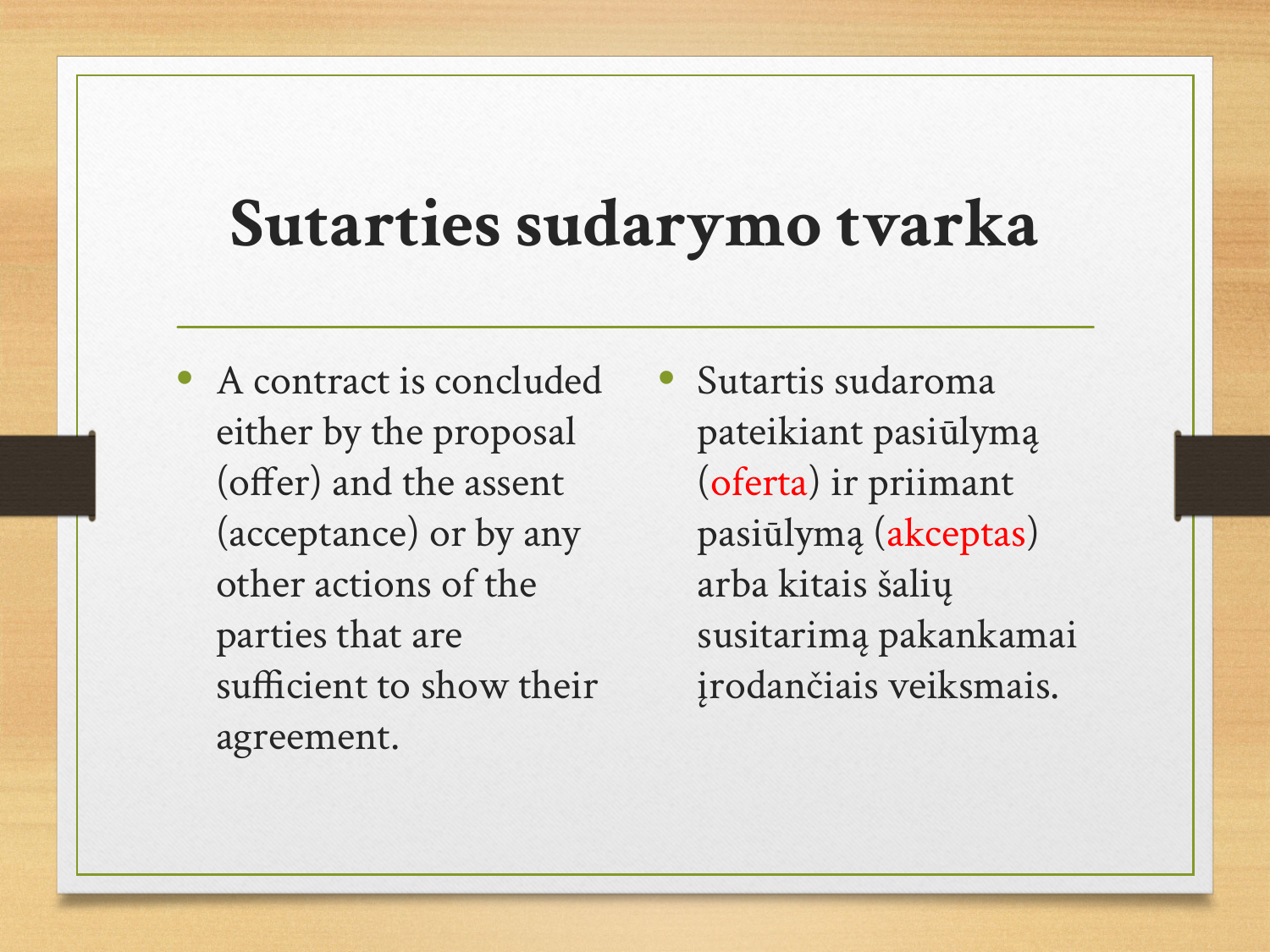

# Sutarties sudarymo tvarka
A contract is concluded either by the proposal (offer) and the assent (acceptance) or by any other actions of the parties that are sufficient to show their agreement.
Sutartis sudaroma pateikiant pasiūlymą (oferta) ir priimant pasiūlymą (akceptas) arba kitais šalių susitarimą pakankamai įrodančiais veiksmais.